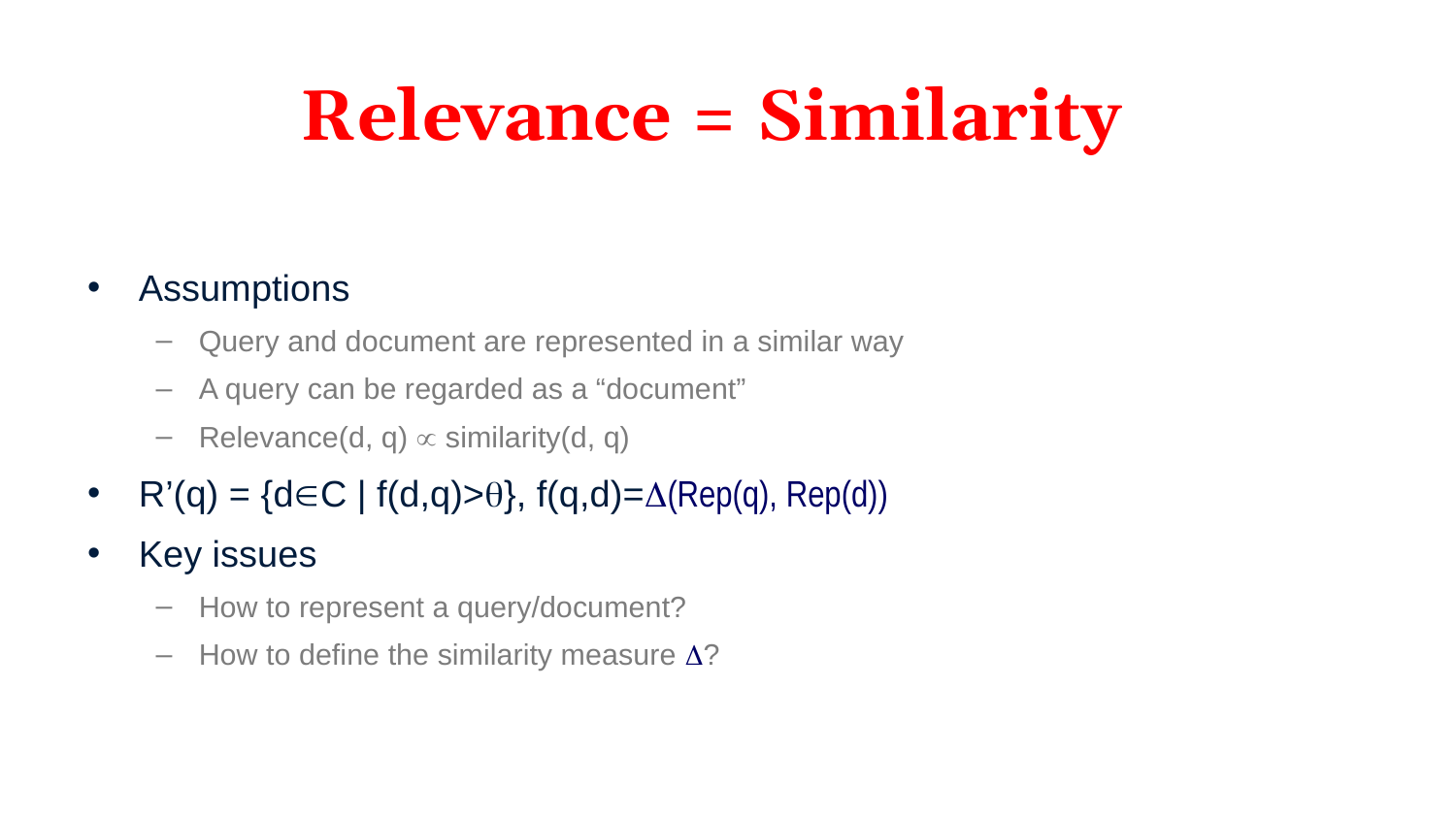

# Relevance = Similarity
Assumptions
Query and document are represented in a similar way
A query can be regarded as a “document”
Relevance(d, q) ∝ similarity(d, q)
R’(q) = {d∈C | f(d,q)>θ}, f(q,d)=Δ(Rep(q), Rep(d))
Key issues
How to represent a query/document?
How to define the similarity measure Δ?